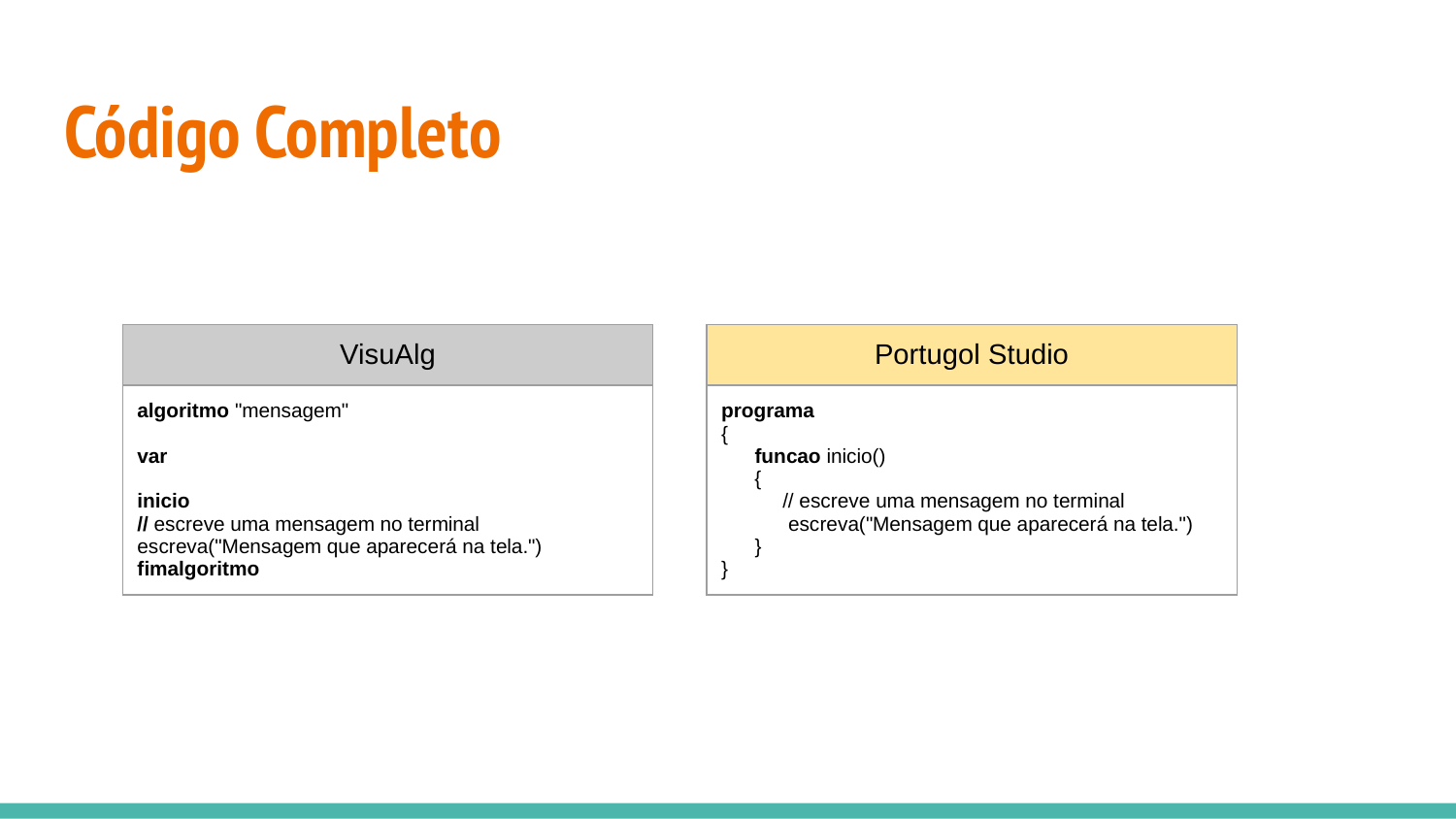

# Código Completo

| VisuAlg |
| --- |
| algoritmo "mensagem" var inicio // escreve uma mensagem no terminal escreva("Mensagem que aparecerá na tela.") fimalgoritmo |
| Portugol Studio |
| --- |
| programa { funcao inicio() { // escreve uma mensagem no terminal escreva("Mensagem que aparecerá na tela.") } } |